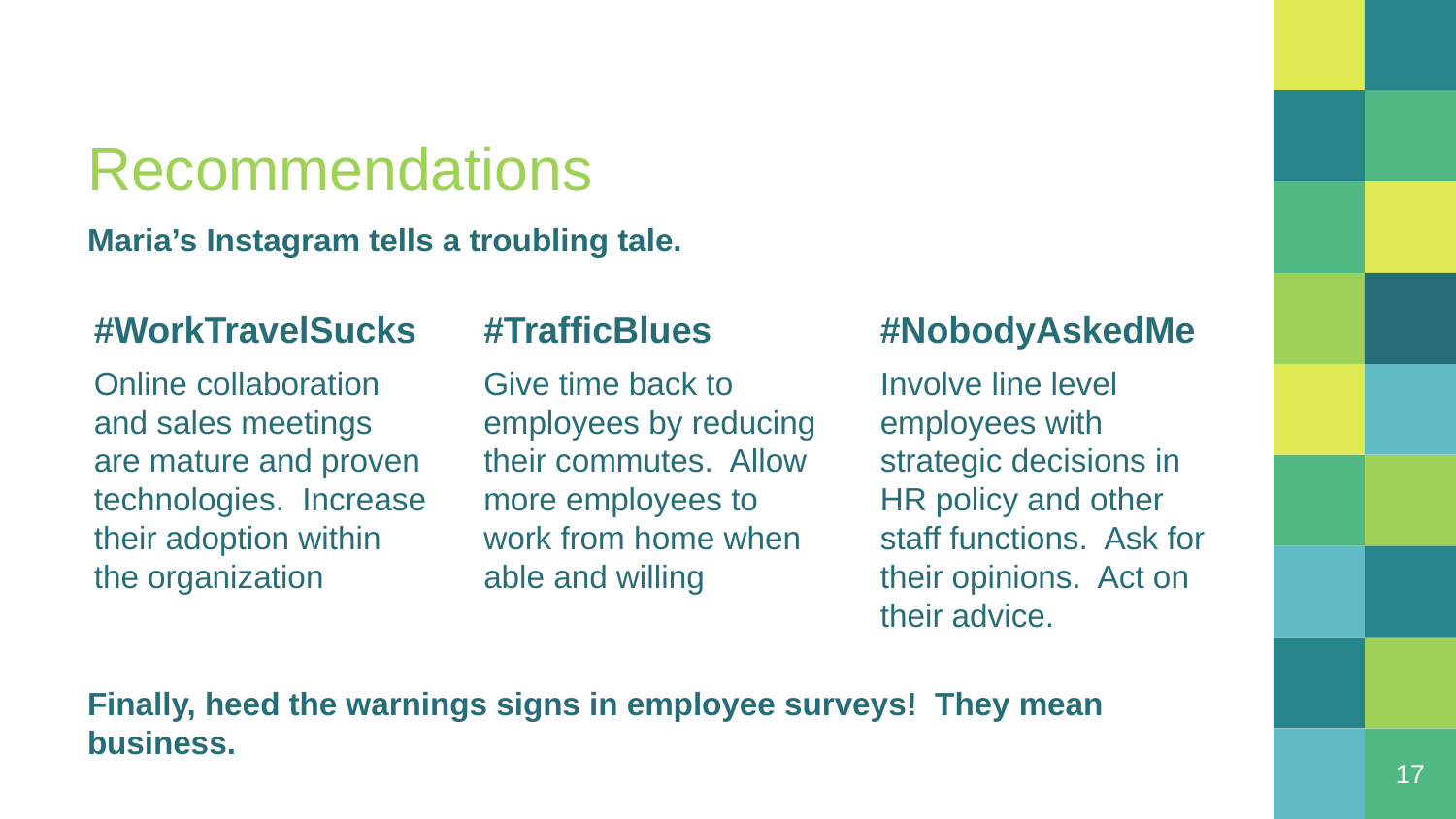

# Recommendations
Maria’s Instagram tells a troubling tale.
#WorkTravelSucks
Online collaboration and sales meetings are mature and proven technologies.  Increase their adoption within the organization
#TrafficBlues
Give time back to employees by reducing their commutes.  Allow more employees to work from home when able and willing
#NobodyAskedMe
Involve line level employees with strategic decisions in HR policy and other staff functions.  Ask for their opinions.  Act on their advice.

Finally, heed the warnings signs in employee surveys!  They mean business.
17